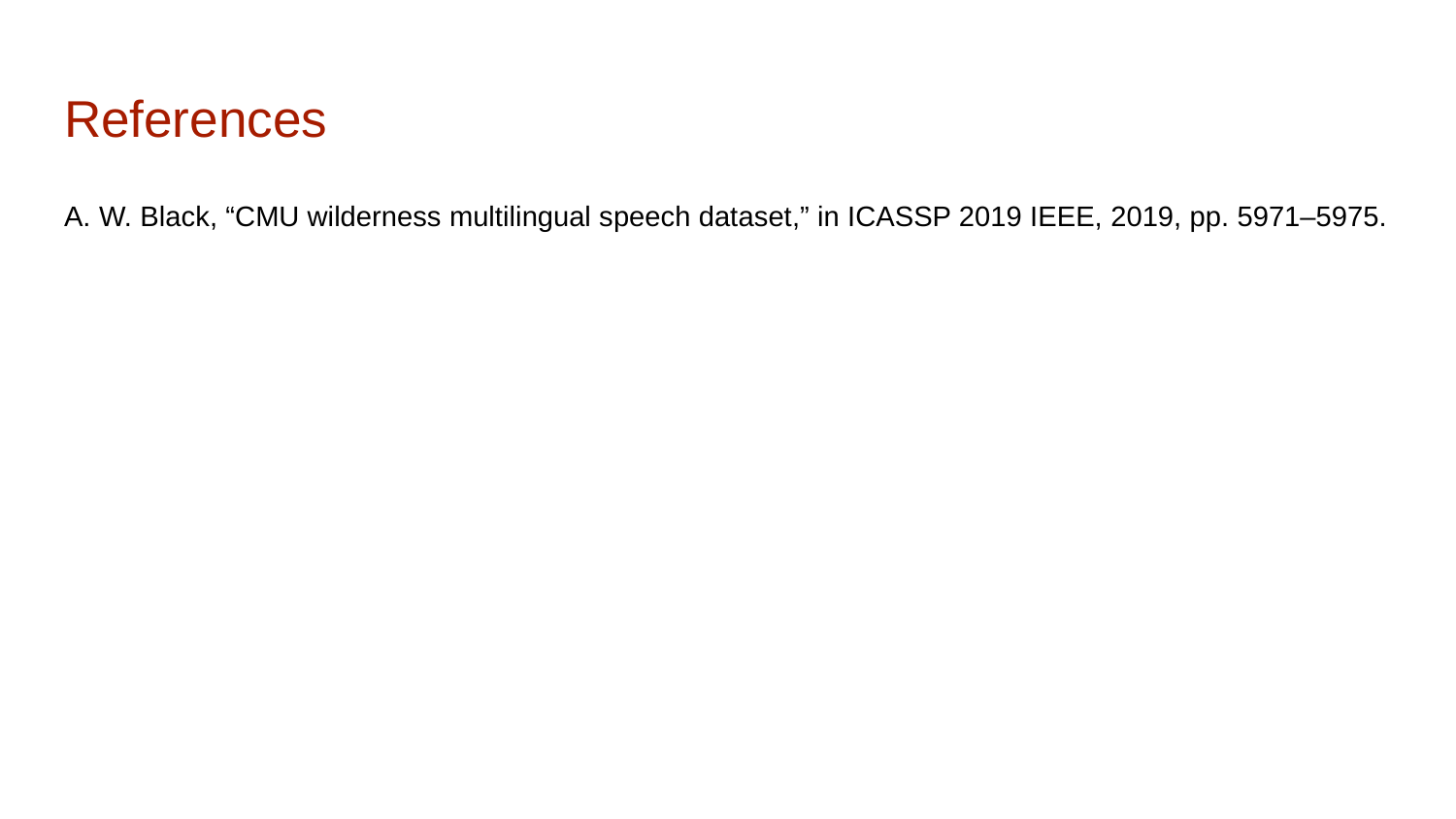

# References
A. W. Black, “CMU wilderness multilingual speech dataset,” in ICASSP 2019 IEEE, 2019, pp. 5971–5975.